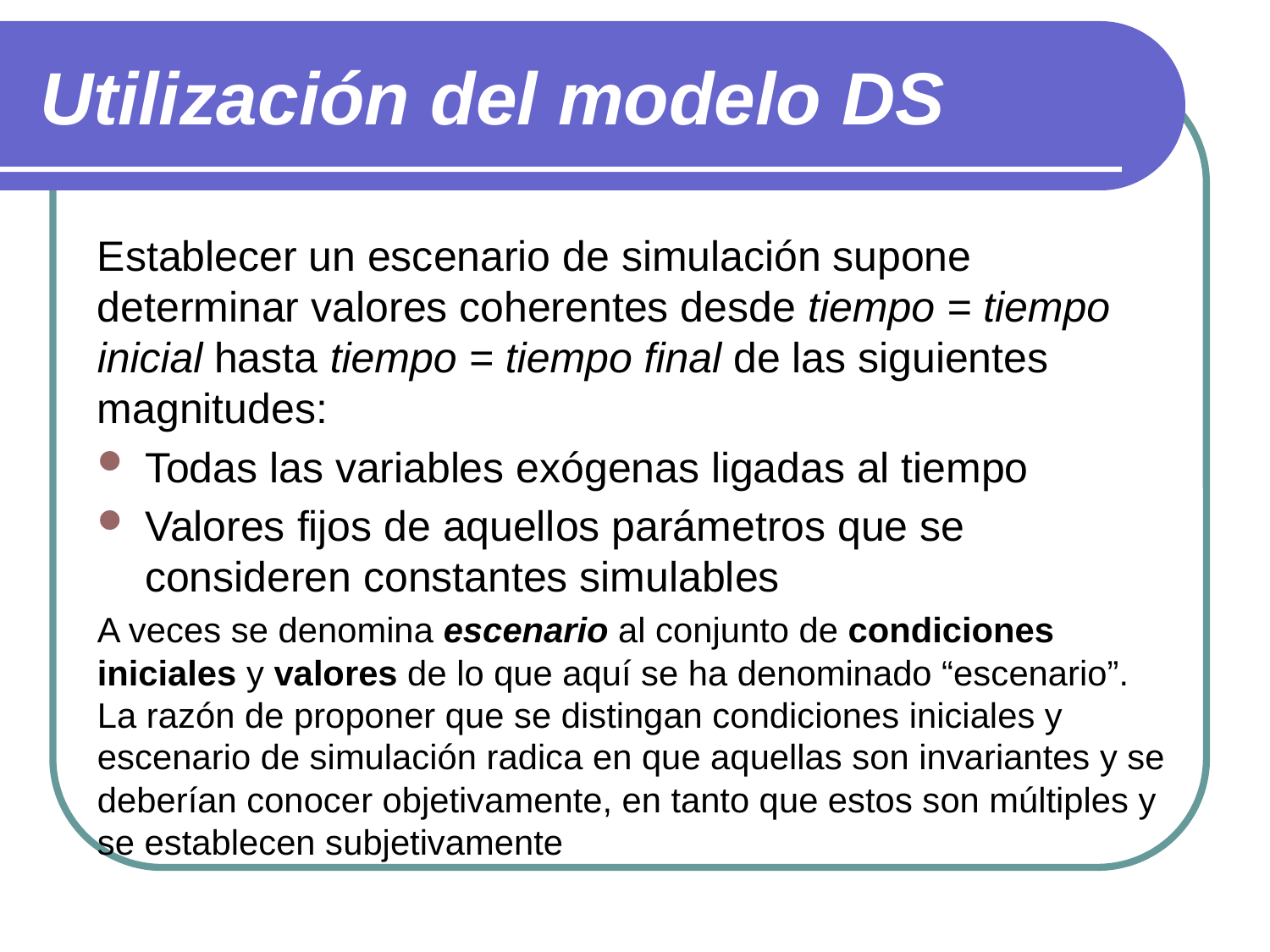

# Utilización del modelo DS
Establecer un escenario de simulación supone determinar valores coherentes desde tiempo = tiempo inicial hasta tiempo = tiempo final de las siguientes magnitudes:
Todas las variables exógenas ligadas al tiempo
Valores fijos de aquellos parámetros que se consideren constantes simulables
A veces se denomina escenario al conjunto de condiciones iniciales y valores de lo que aquí se ha denominado “escenario”. La razón de proponer que se distingan condiciones iniciales y escenario de simulación radica en que aquellas son invariantes y se deberían conocer objetivamente, en tanto que estos son múltiples y se establecen subjetivamente